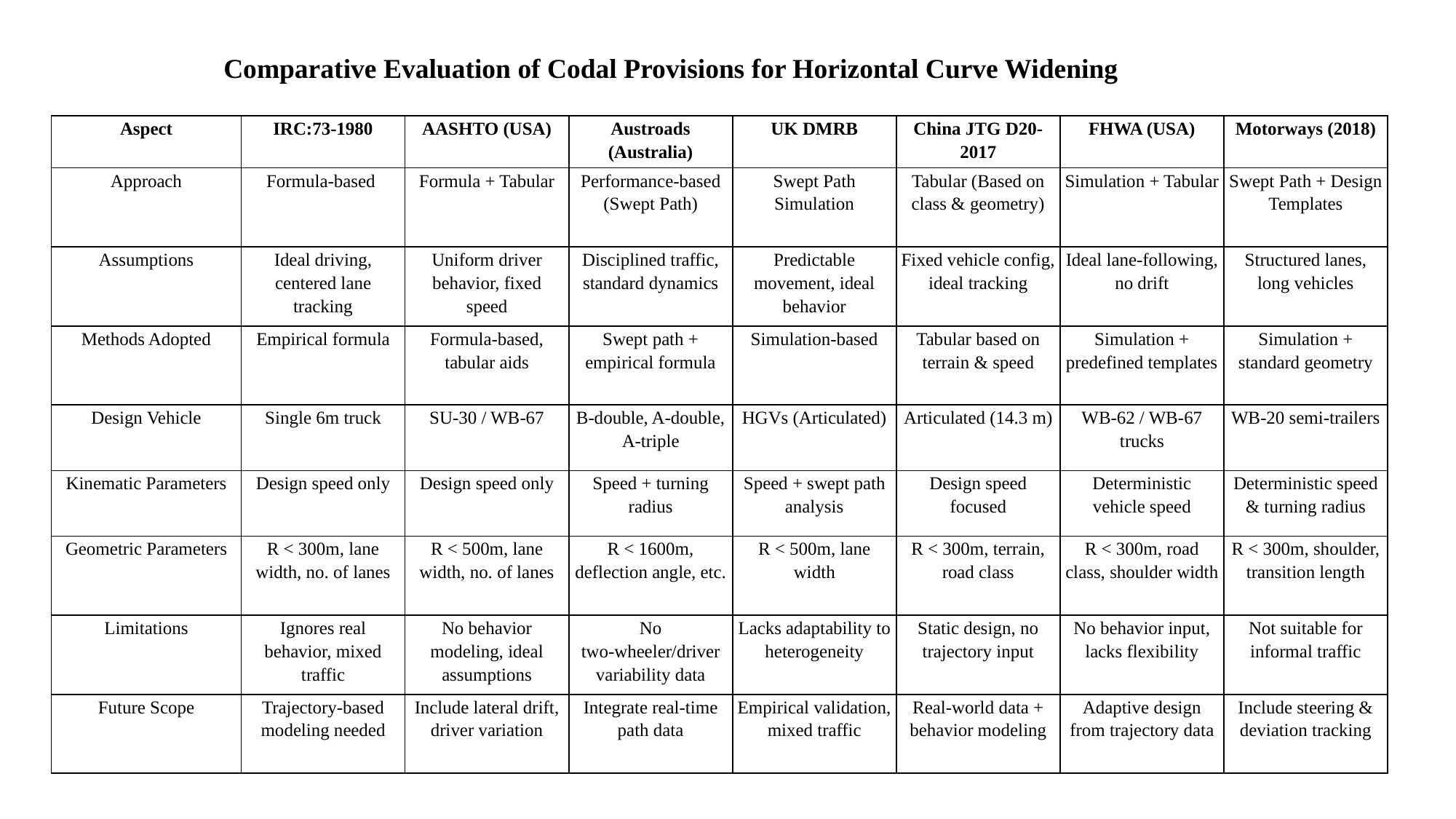

Comparative Evaluation of Codal Provisions for Horizontal Curve Widening
| Aspect | IRC:73-1980 | AASHTO (USA) | Austroads (Australia) | UK DMRB | China JTG D20-2017 | FHWA (USA) | Motorways (2018) |
| --- | --- | --- | --- | --- | --- | --- | --- |
| Approach | Formula-based | Formula + Tabular | Performance-based (Swept Path) | Swept Path Simulation | Tabular (Based on class & geometry) | Simulation + Tabular | Swept Path + Design Templates |
| Assumptions | Ideal driving, centered lane tracking | Uniform driver behavior, fixed speed | Disciplined traffic, standard dynamics | Predictable movement, ideal behavior | Fixed vehicle config, ideal tracking | Ideal lane-following, no drift | Structured lanes, long vehicles |
| Methods Adopted | Empirical formula | Formula-based, tabular aids | Swept path + empirical formula | Simulation-based | Tabular based on terrain & speed | Simulation + predefined templates | Simulation + standard geometry |
| Design Vehicle | Single 6m truck | SU-30 / WB-67 | B-double, A-double, A-triple | HGVs (Articulated) | Articulated (14.3 m) | WB-62 / WB-67 trucks | WB-20 semi-trailers |
| Kinematic Parameters | Design speed only | Design speed only | Speed + turning radius | Speed + swept path analysis | Design speed focused | Deterministic vehicle speed | Deterministic speed & turning radius |
| Geometric Parameters | R < 300m, lane width, no. of lanes | R < 500m, lane width, no. of lanes | R < 1600m, deflection angle, etc. | R < 500m, lane width | R < 300m, terrain, road class | R < 300m, road class, shoulder width | R < 300m, shoulder, transition length |
| Limitations | Ignores real behavior, mixed traffic | No behavior modeling, ideal assumptions | No two-wheeler/driver variability data | Lacks adaptability to heterogeneity | Static design, no trajectory input | No behavior input, lacks flexibility | Not suitable for informal traffic |
| Future Scope | Trajectory-based modeling needed | Include lateral drift, driver variation | Integrate real-time path data | Empirical validation, mixed traffic | Real-world data + behavior modeling | Adaptive design from trajectory data | Include steering & deviation tracking |